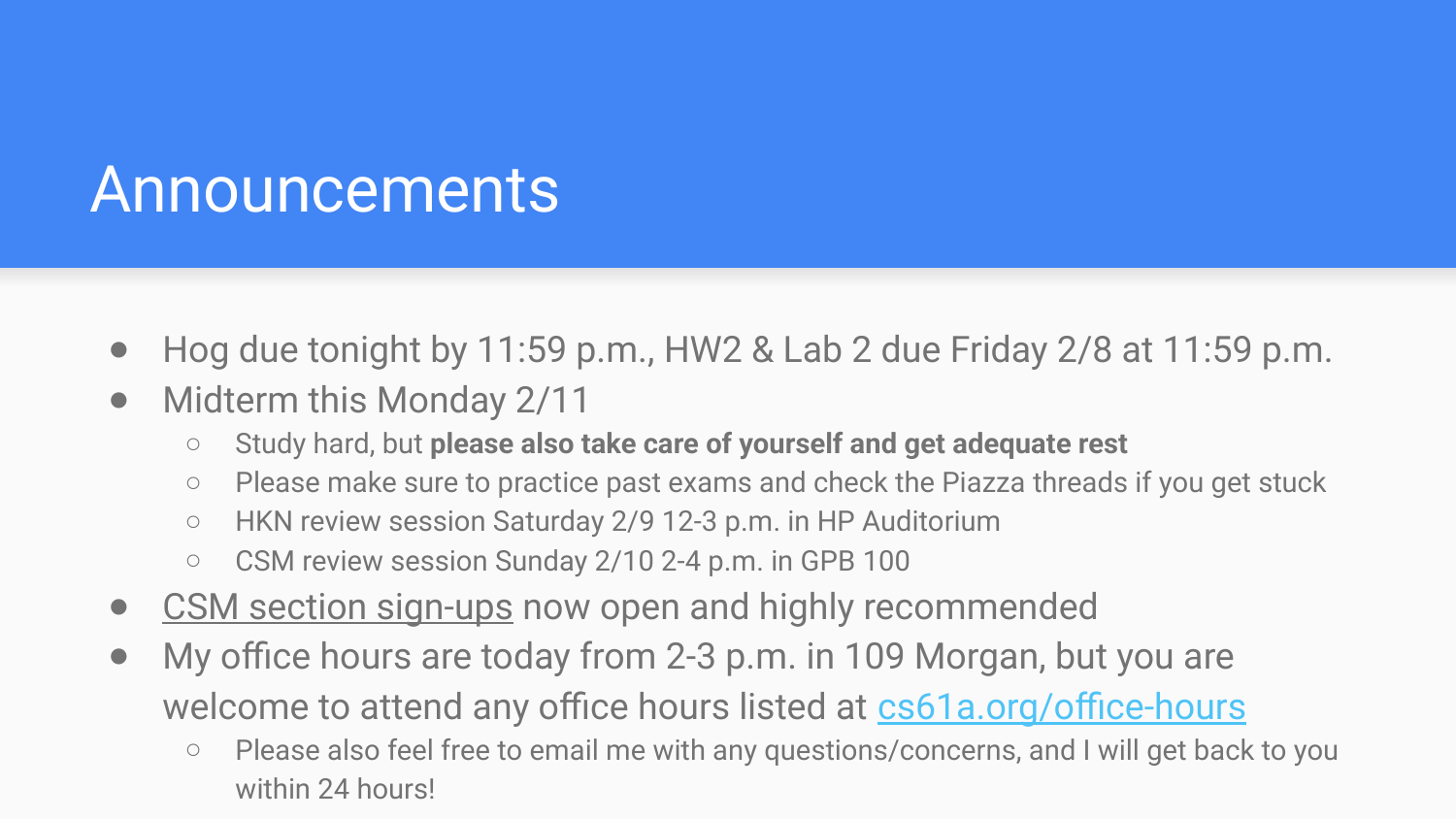

# Announcements
Hog due tonight by 11:59 p.m., HW2 & Lab 2 due Friday 2/8 at 11:59 p.m.
Midterm this Monday 2/11
Study hard, but please also take care of yourself and get adequate rest
Please make sure to practice past exams and check the Piazza threads if you get stuck
HKN review session Saturday 2/9 12-3 p.m. in HP Auditorium
CSM review session Sunday 2/10 2-4 p.m. in GPB 100
CSM section sign-ups now open and highly recommended
My office hours are today from 2-3 p.m. in 109 Morgan, but you are welcome to attend any office hours listed at cs61a.org/office-hours
Please also feel free to email me with any questions/concerns, and I will get back to you within 24 hours!